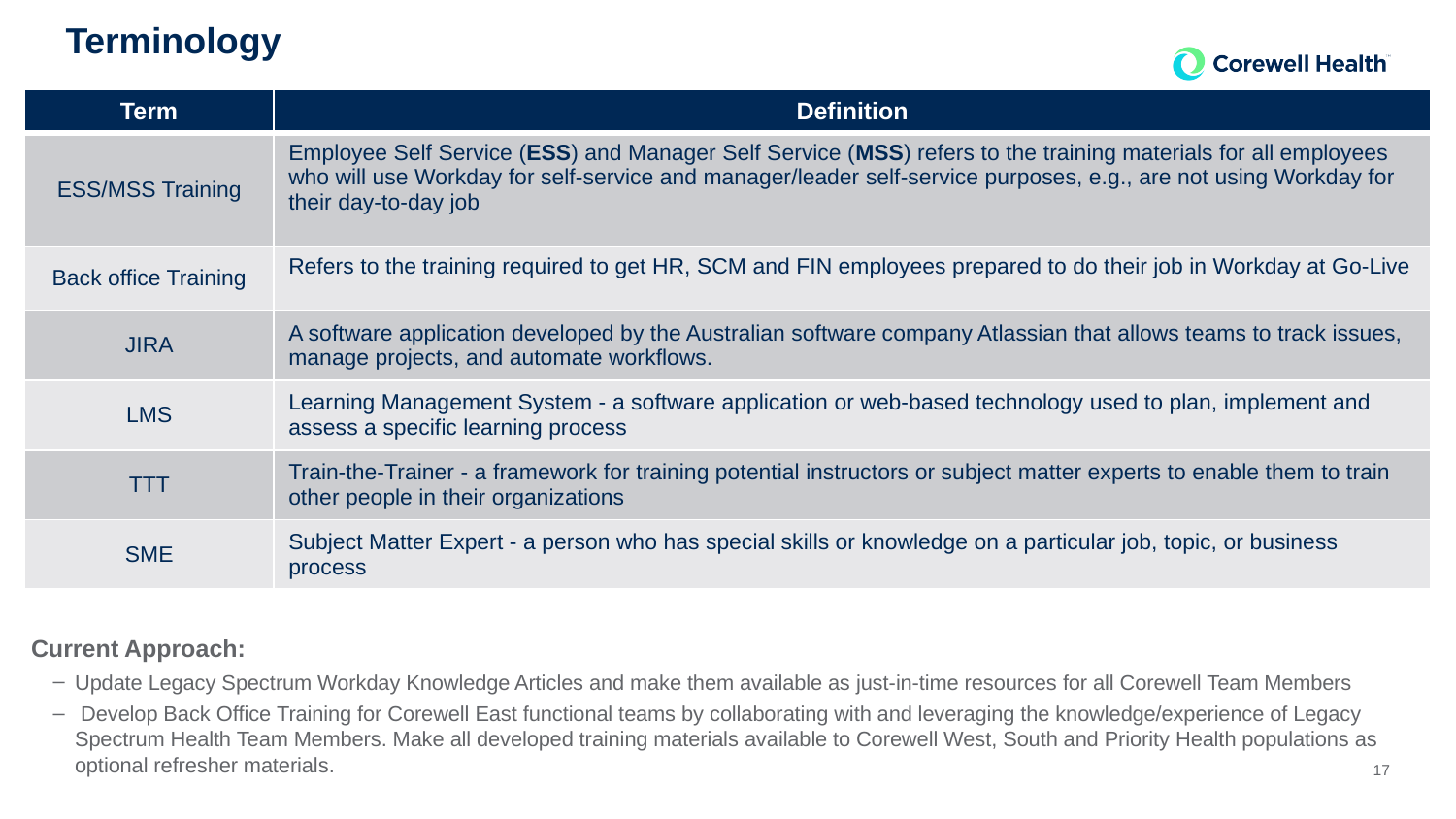

# Terminology
| Term | Definition |
| --- | --- |
| ESS/MSS Training | Employee Self Service (ESS) and Manager Self Service (MSS) refers to the training materials for all employees who will use Workday for self-service and manager/leader self-service purposes, e.g., are not using Workday for their day-to-day job |
| Back office Training | Refers to the training required to get HR, SCM and FIN employees prepared to do their job in Workday at Go-Live |
| JIRA | A software application developed by the Australian software company Atlassian that allows teams to track issues, manage projects, and automate workflows. |
| LMS | Learning Management System - a software application or web-based technology used to plan, implement and assess a specific learning process |
| TTT | Train-the-Trainer - a framework for training potential instructors or subject matter experts to enable them to train other people in their organizations |
| SME | Subject Matter Expert - a person who has special skills or knowledge on a particular job, topic, or business process |
Current Approach:
Update Legacy Spectrum Workday Knowledge Articles and make them available as just-in-time resources for all Corewell Team Members
 Develop Back Office Training for Corewell East functional teams by collaborating with and leveraging the knowledge/experience of Legacy Spectrum Health Team Members. Make all developed training materials available to Corewell West, South and Priority Health populations as optional refresher materials.

17